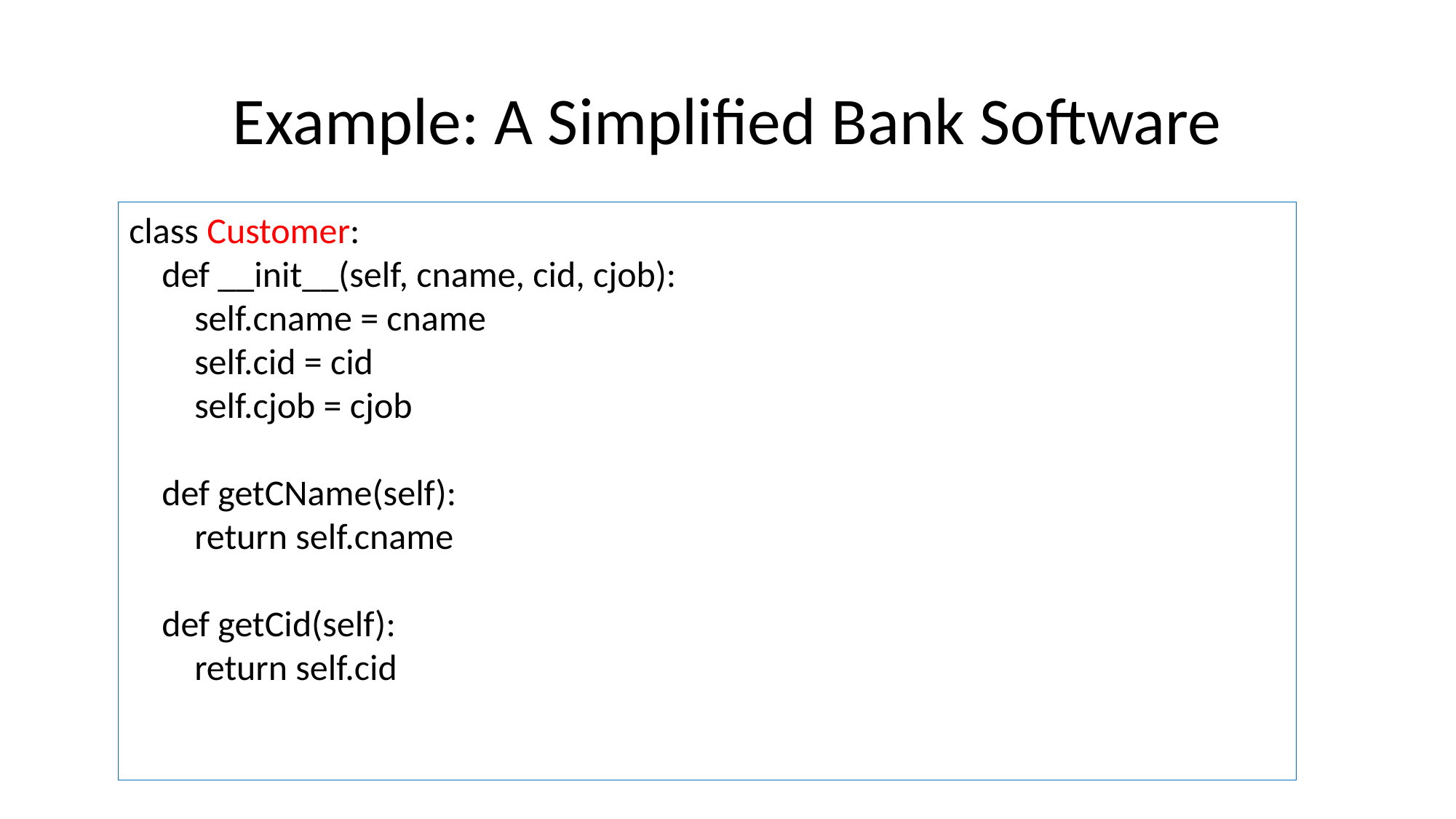

# Example: A Simplified Bank Software
class Customer:
    def __init__(self, cname, cid, cjob):
        self.cname = cname
        self.cid = cid
        self.cjob = cjob

    def getCName(self):
        return self.cname

    def getCid(self):
        return self.cid